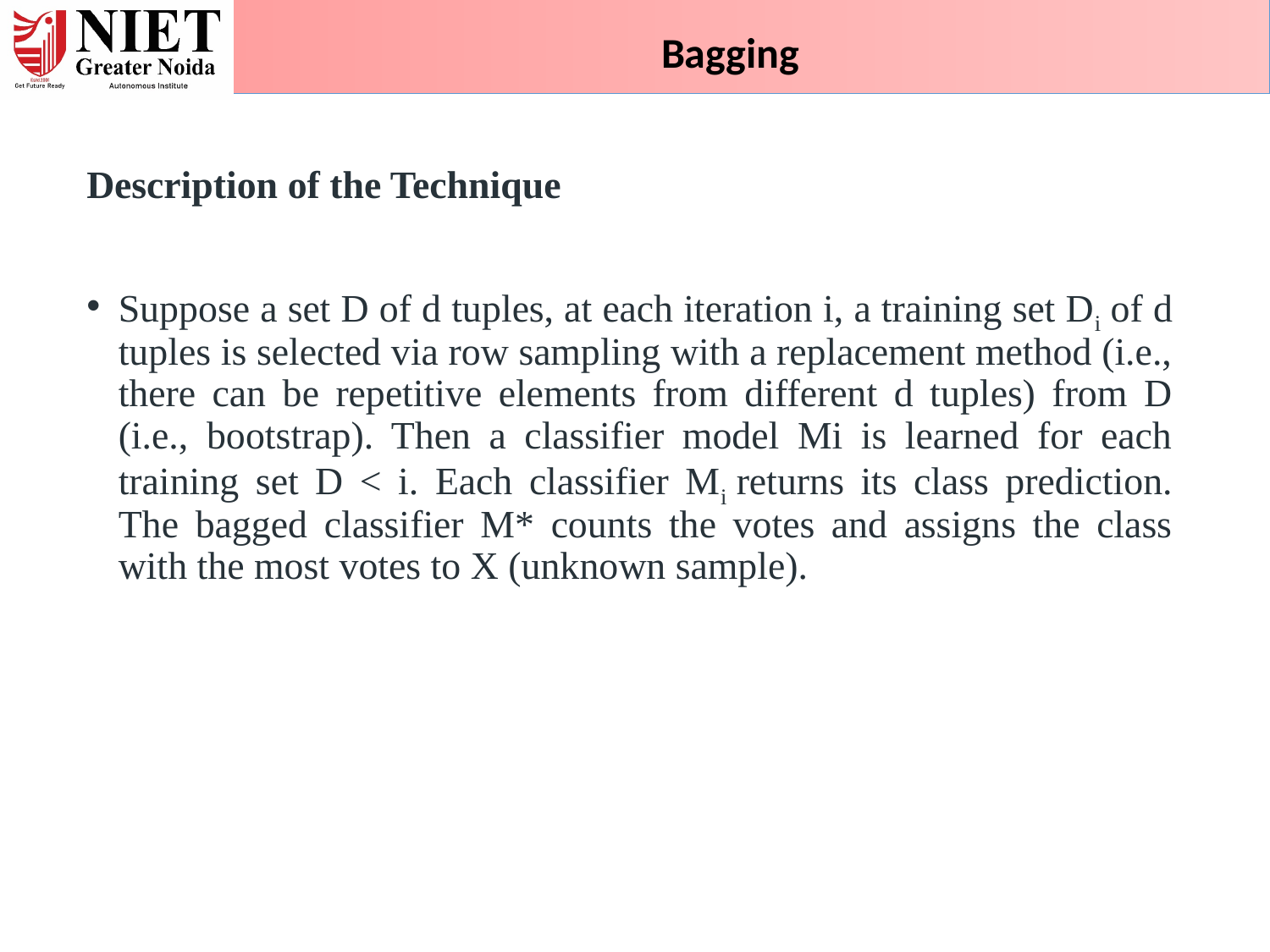

Bagging
Description of the Technique

Suppose a set D of d tuples, at each iteration i, a training set Di of d tuples is selected via row sampling with a replacement method (i.e., there can be repetitive elements from different d tuples) from D (i.e., bootstrap). Then a classifier model Mi is learned for each training set D < i. Each classifier Mi returns its class prediction. The bagged classifier M* counts the votes and assigns the class with the most votes to X (unknown sample).